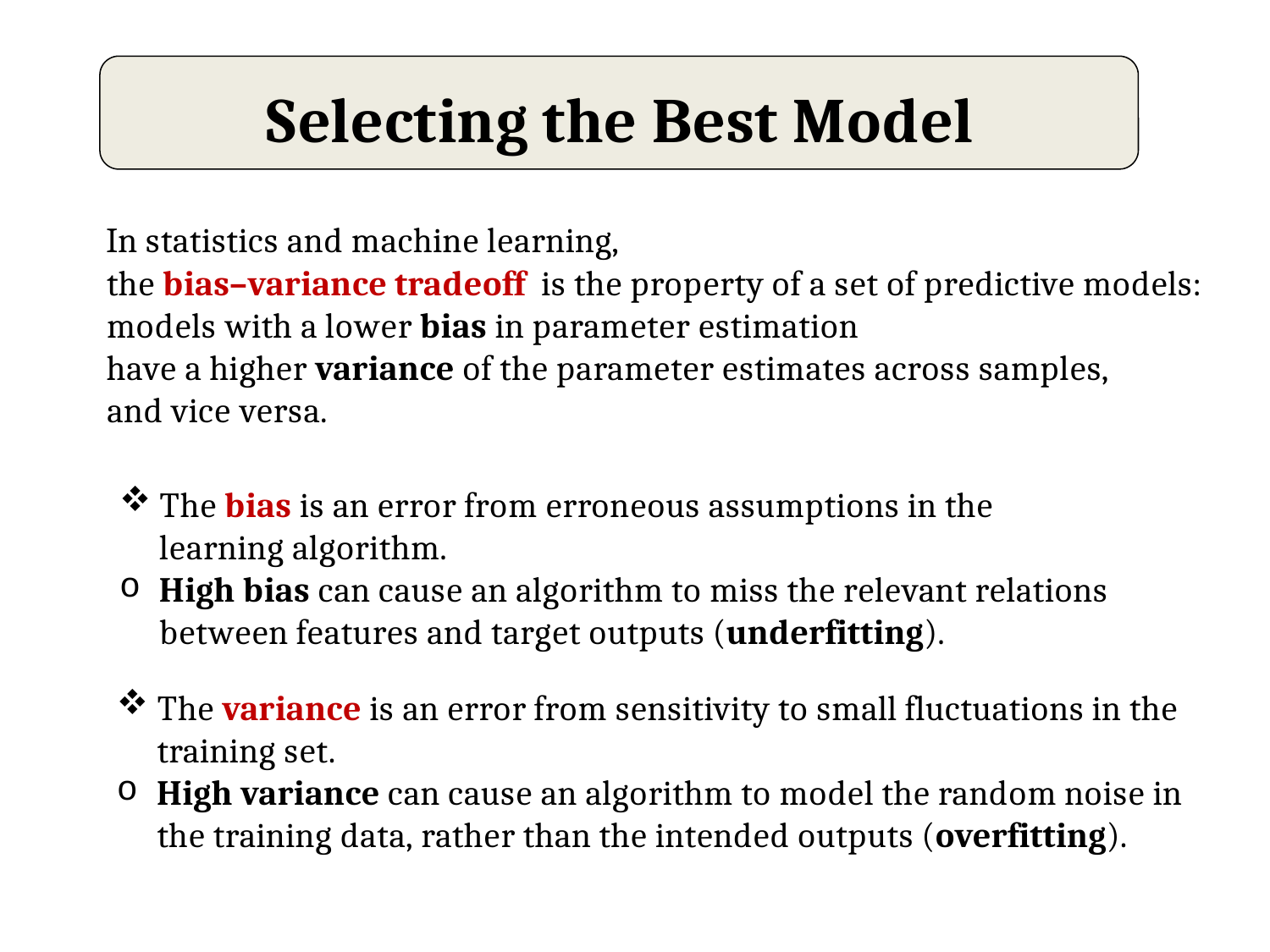

Selecting the Best Model
In statistics and machine learning,
the bias–variance tradeoff  is the property of a set of predictive models:
models with a lower bias in parameter estimation
have a higher variance of the parameter estimates across samples,
and vice versa.
The bias is an error from erroneous assumptions in the learning algorithm.
High bias can cause an algorithm to miss the relevant relations between features and target outputs (underfitting).
The variance is an error from sensitivity to small fluctuations in the training set.
High variance can cause an algorithm to model the random noise in the training data, rather than the intended outputs (overfitting).